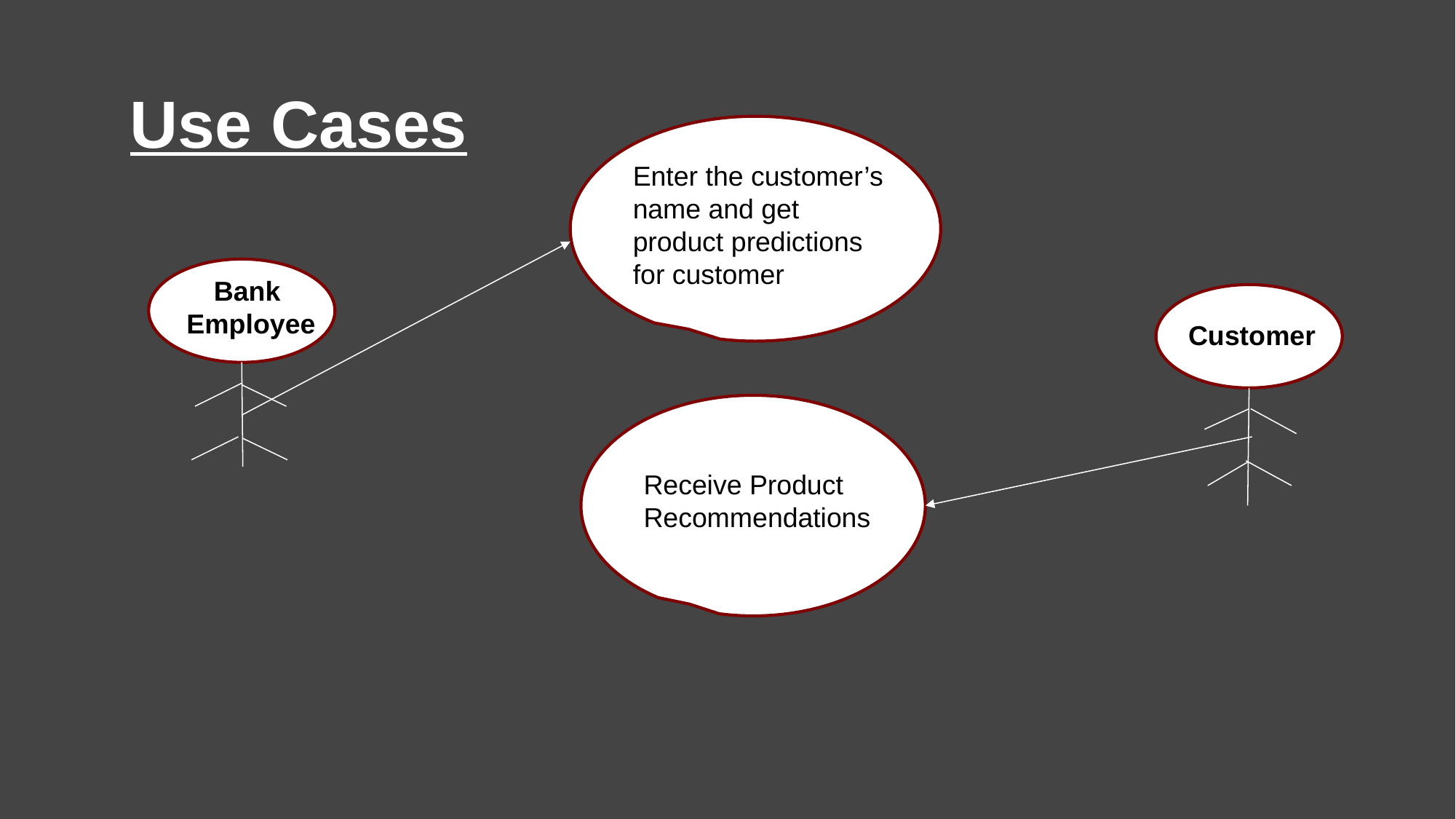

Use Cases

Enter the customer’s name and get product predictions for customer

Bank
Employee

Customer

Receive Product Recommendations